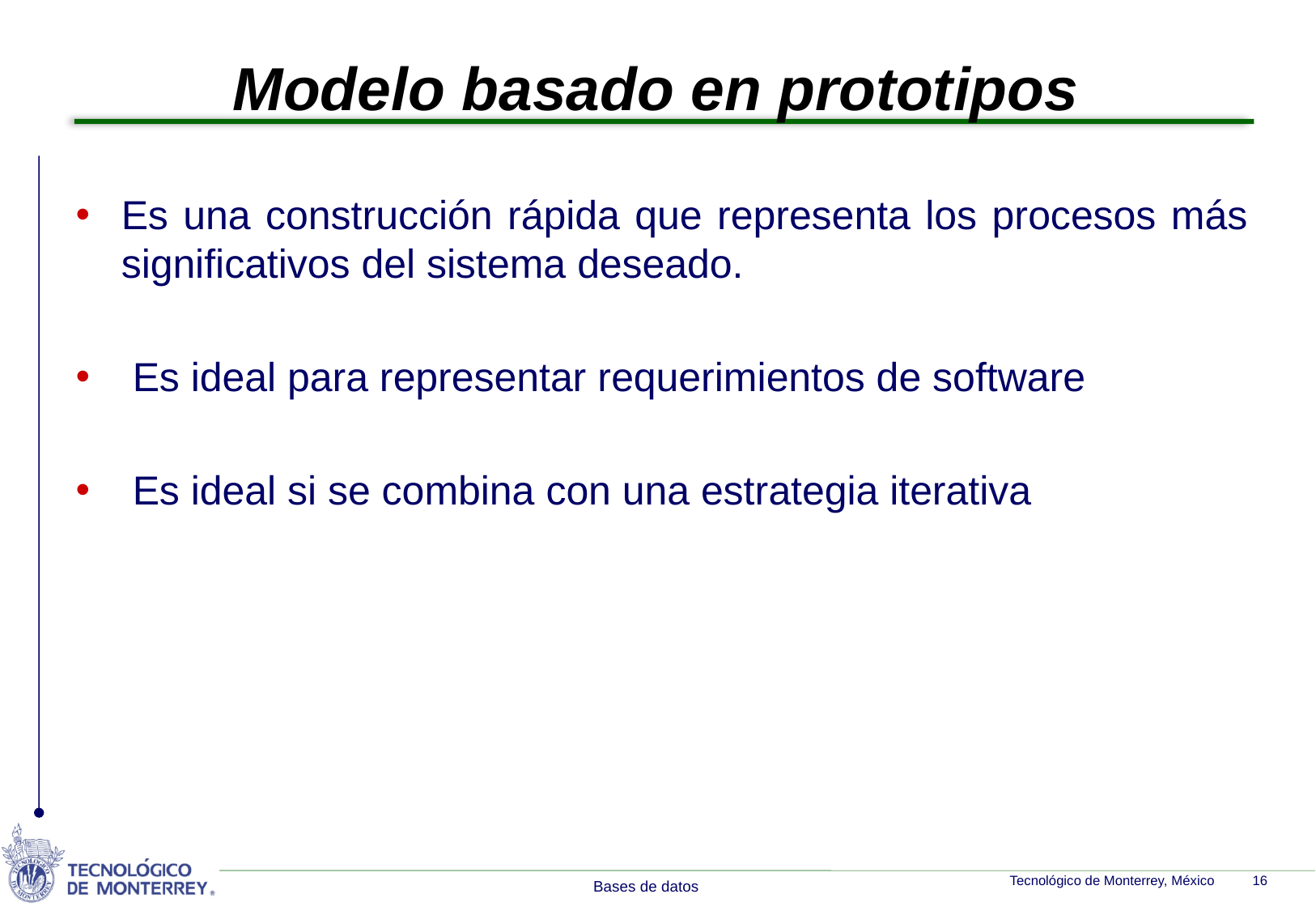

Modelo basado en prototipos

Es una construcción rápida que representa los procesos más significativos del sistema deseado.

 Es ideal para representar requerimientos de software

 Es ideal si se combina con una estrategia iterativa